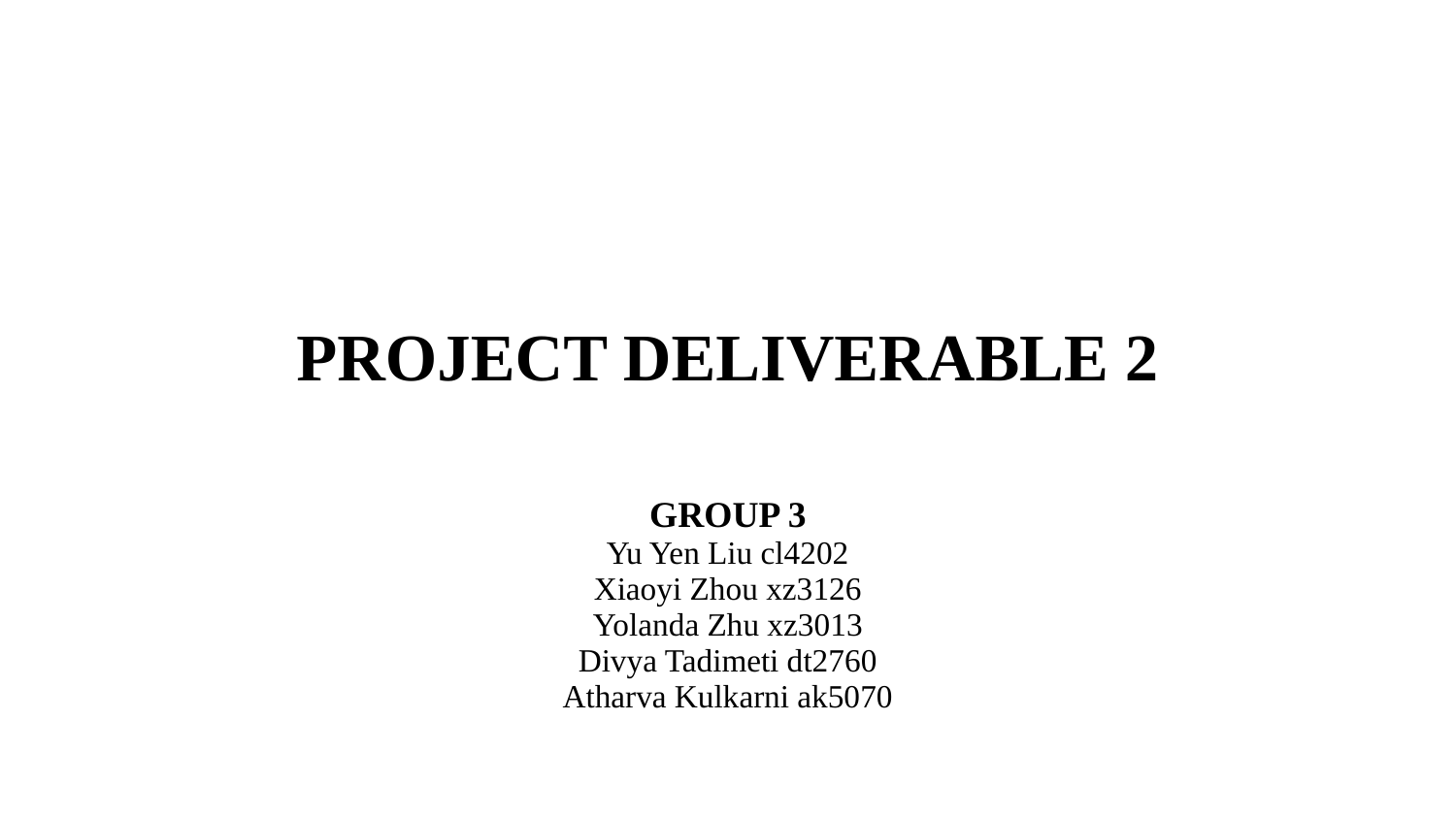

# PROJECT DELIVERABLE 2
GROUP 3
Yu Yen Liu cl4202
Xiaoyi Zhou xz3126
Yolanda Zhu xz3013
Divya Tadimeti dt2760
Atharva Kulkarni ak5070